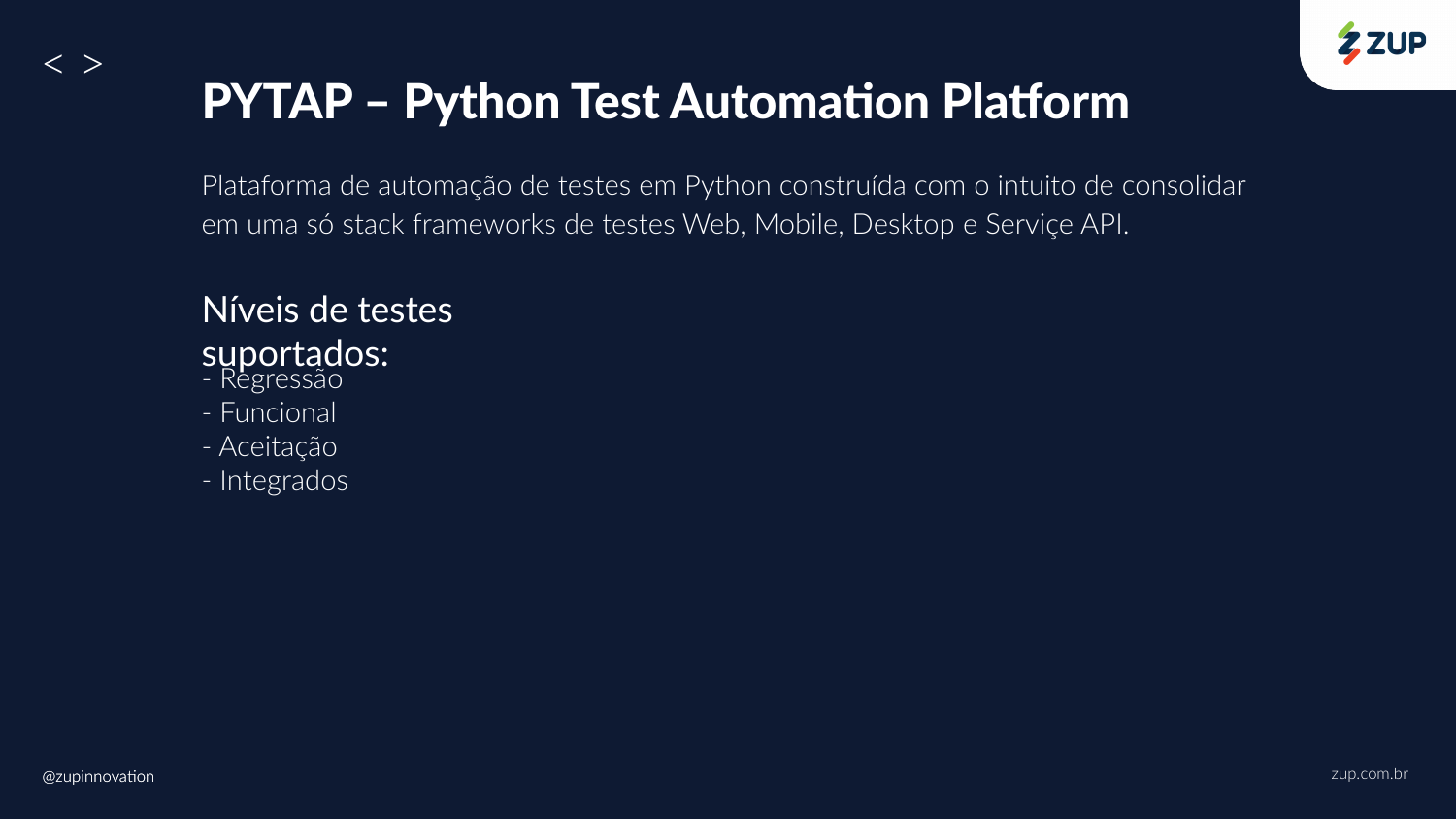

PYTAP – Python Test Automation Platform

Plataforma de automação de testes em Python construída com o intuito de consolidar em uma só stack frameworks de testes Web, Mobile, Desktop e Serviçe API.
Níveis de testes suportados:
- Regressão
- Funcional
- Aceitação
- Integrados
@zupinnovation